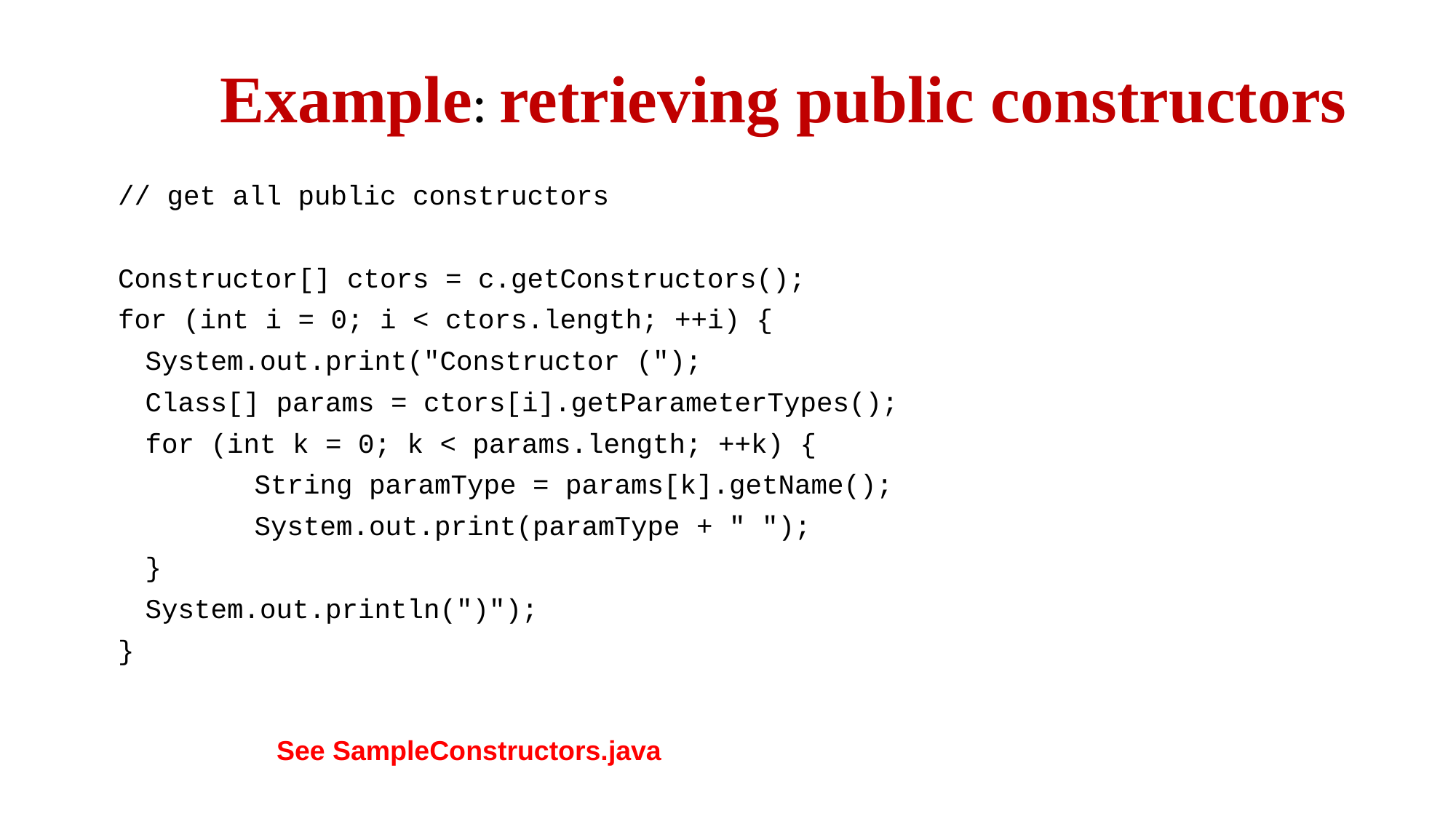

# Example: retrieving public constructors
// get all public constructors

Constructor[] ctors = c.getConstructors();
for (int i = 0; i < ctors.length; ++i) {
	System.out.print("Constructor (");
	Class[] params = ctors[i].getParameterTypes();
	for (int k = 0; k < params.length; ++k) {
		String paramType = params[k].getName();
		System.out.print(paramType + " ");
	}
	System.out.println(")");
}
See SampleConstructors.java